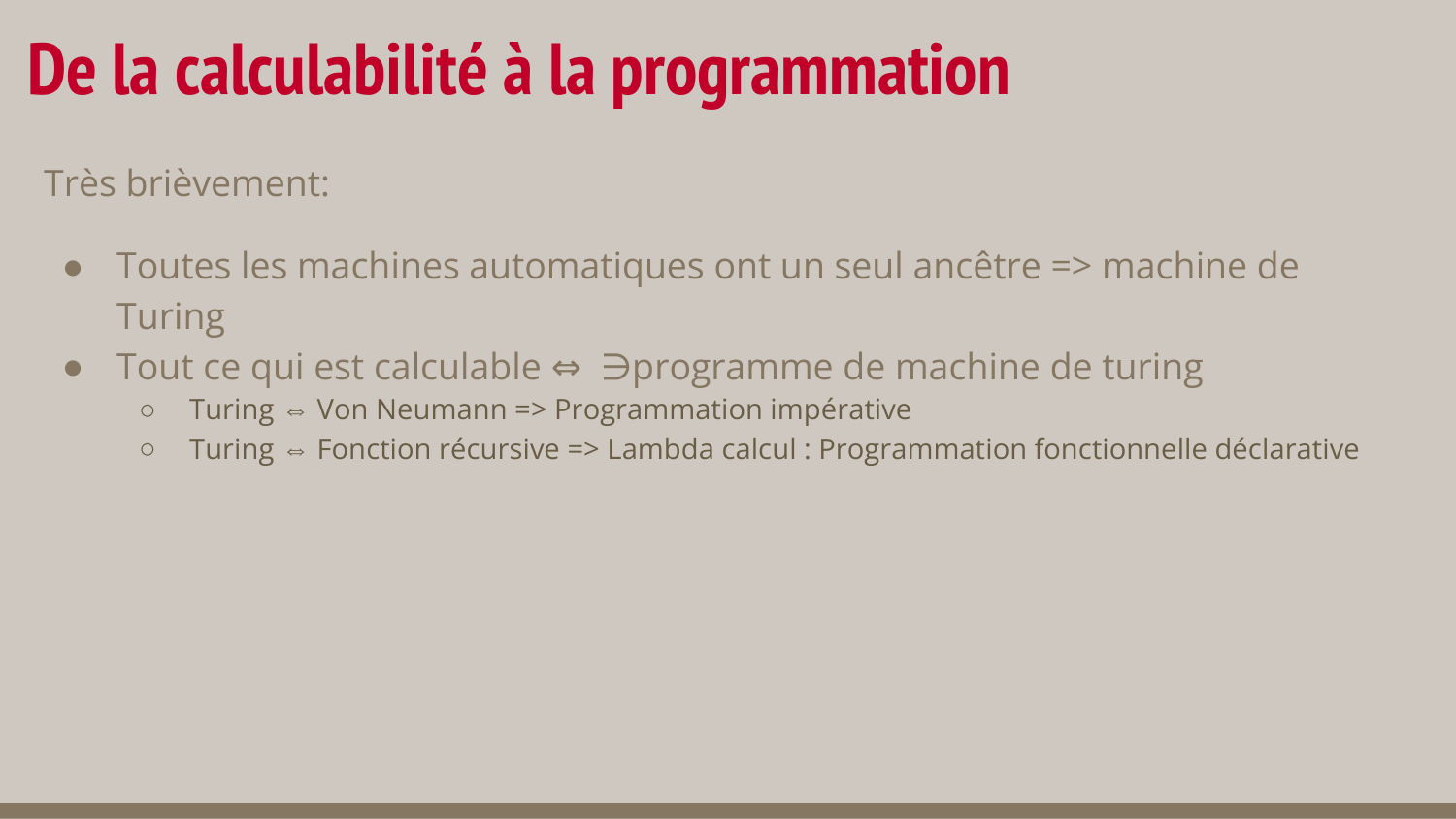

# De la calculabilité à la programmation
Très brièvement:
Toutes les machines automatiques ont un seul ancêtre => machine de Turing
Tout ce qui est calculable ⇔  ∋programme de machine de turing
Turing ⇔ Von Neumann => Programmation impérative
Turing ⇔ Fonction récursive => Lambda calcul : Programmation fonctionnelle déclarative